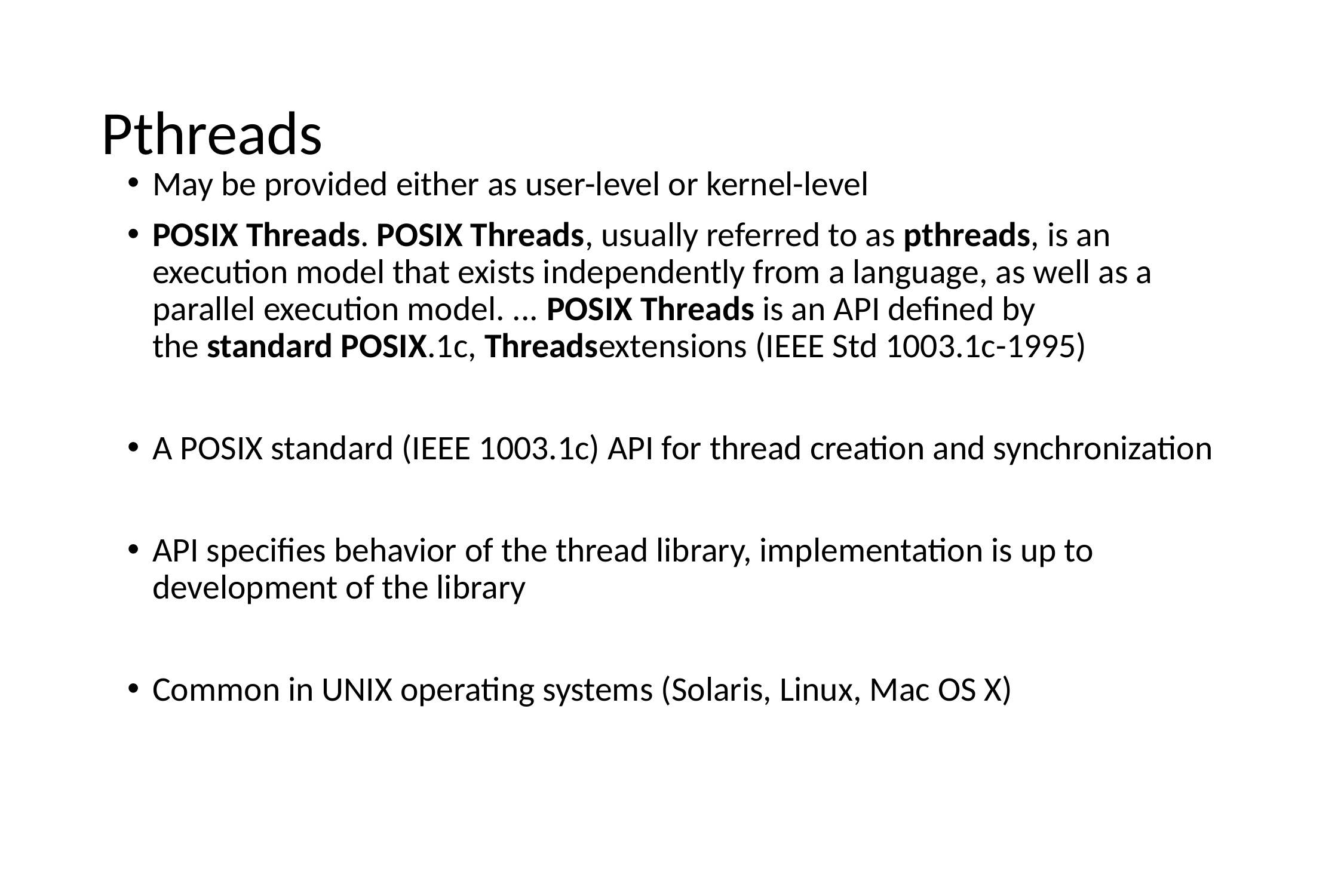

# Pthreads
May be provided either as user-level or kernel-level
POSIX Threads. POSIX Threads, usually referred to as pthreads, is an execution model that exists independently from a language, as well as a parallel execution model. ... POSIX Threads is an API defined by the standard POSIX.1c, Threadsextensions (IEEE Std 1003.1c-1995)

A POSIX standard (IEEE 1003.1c) API for thread creation and synchronization

API specifies behavior of the thread library, implementation is up to development of the library

Common in UNIX operating systems (Solaris, Linux, Mac OS X)